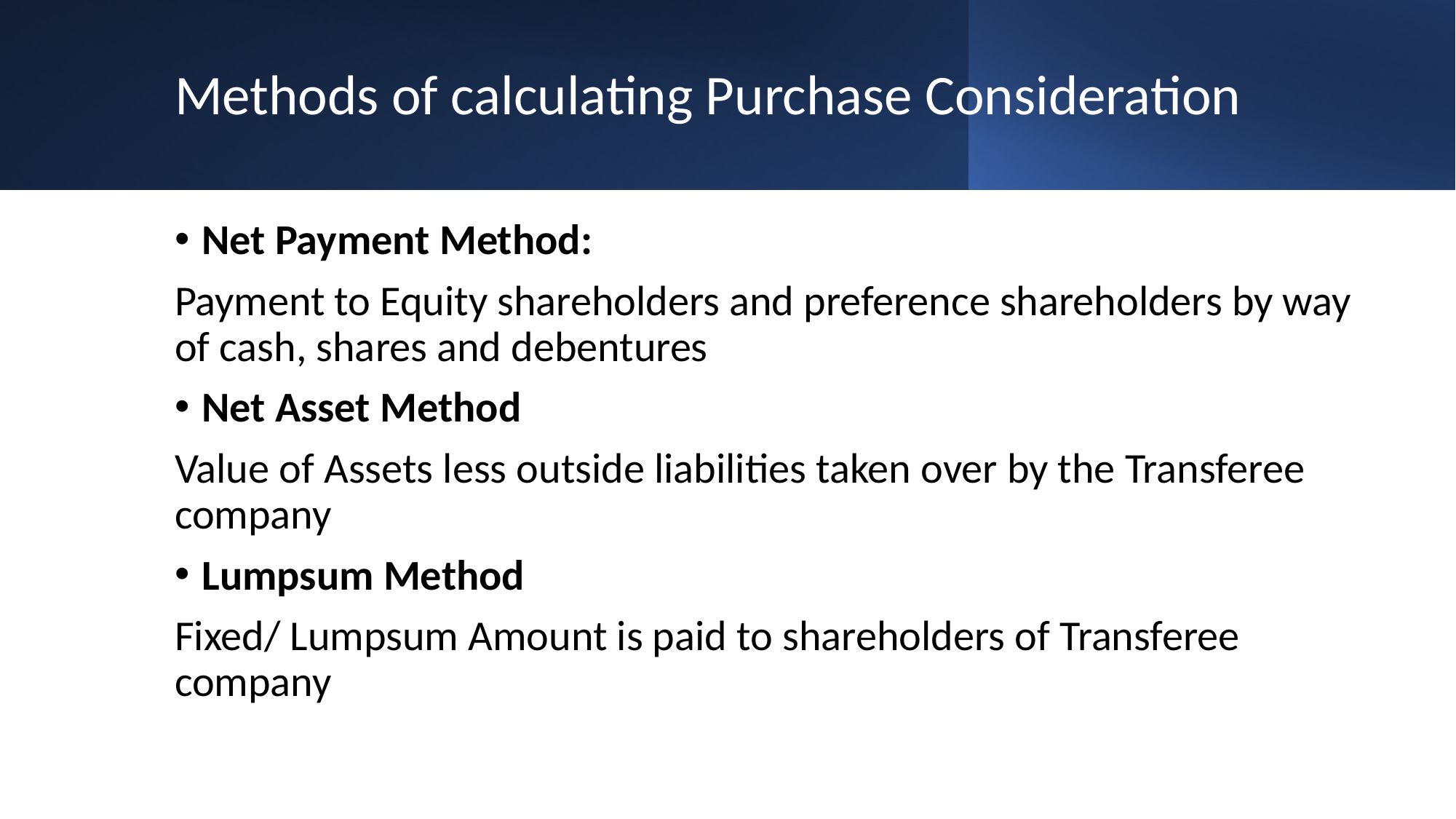

# Methods of calculating Purchase Consideration
Net Payment Method:
Payment to Equity shareholders and preference shareholders by way of cash, shares and debentures
Net Asset Method
Value of Assets less outside liabilities taken over by the Transferee company
Lumpsum Method
Fixed/ Lumpsum Amount is paid to shareholders of Transferee company